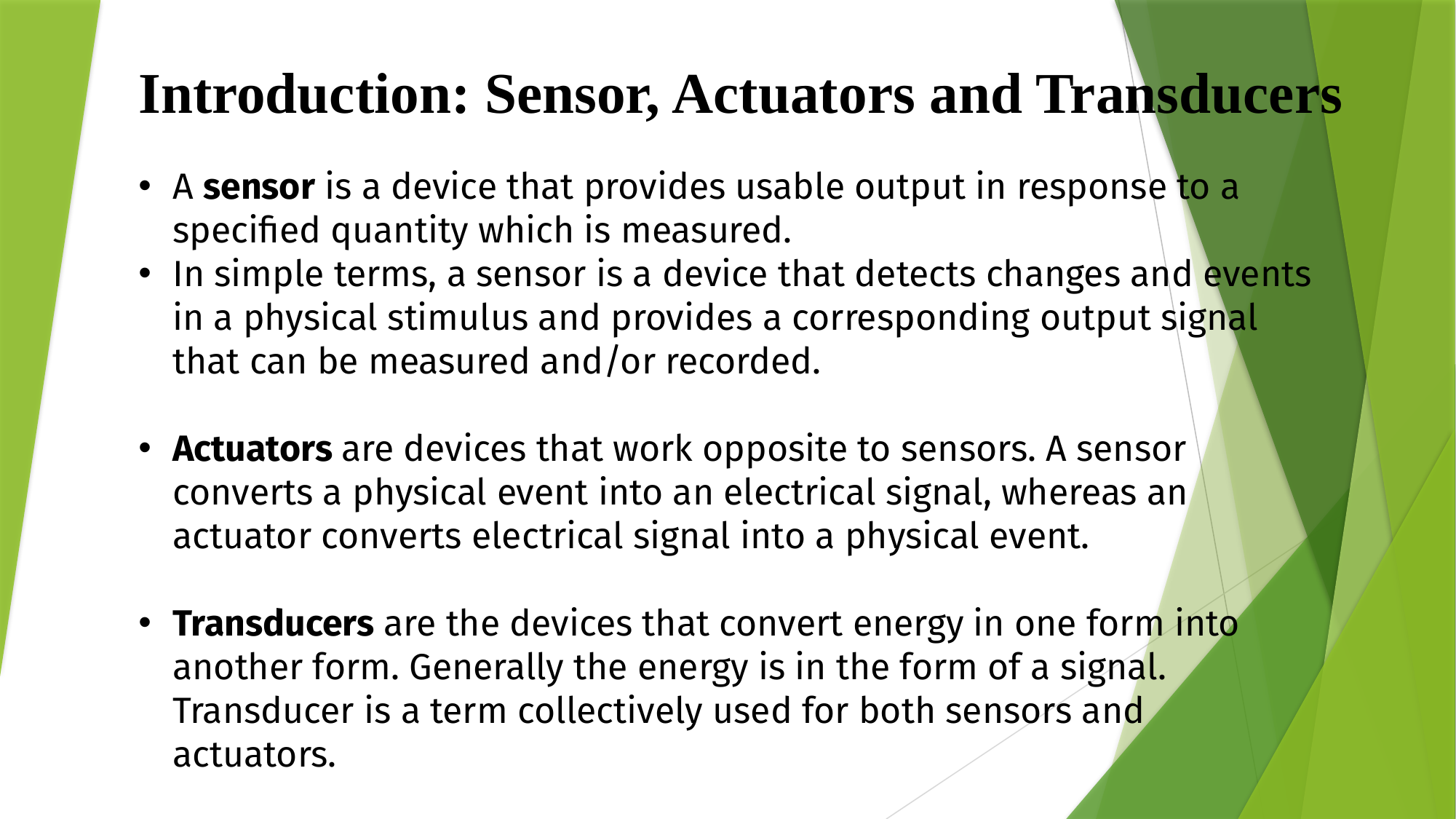

Introduction: Sensor, Actuators and Transducers
A sensor is a device that provides usable output in response to a specified quantity which is measured.
In simple terms, a sensor is a device that detects changes and events in a physical stimulus and provides a corresponding output signal that can be measured and/or recorded.

Actuators are devices that work opposite to sensors. A sensor converts a physical event into an electrical signal, whereas an actuator converts electrical signal into a physical event.

Transducers are the devices that convert energy in one form into another form. Generally the energy is in the form of a signal. Transducer is a term collectively used for both sensors and actuators.